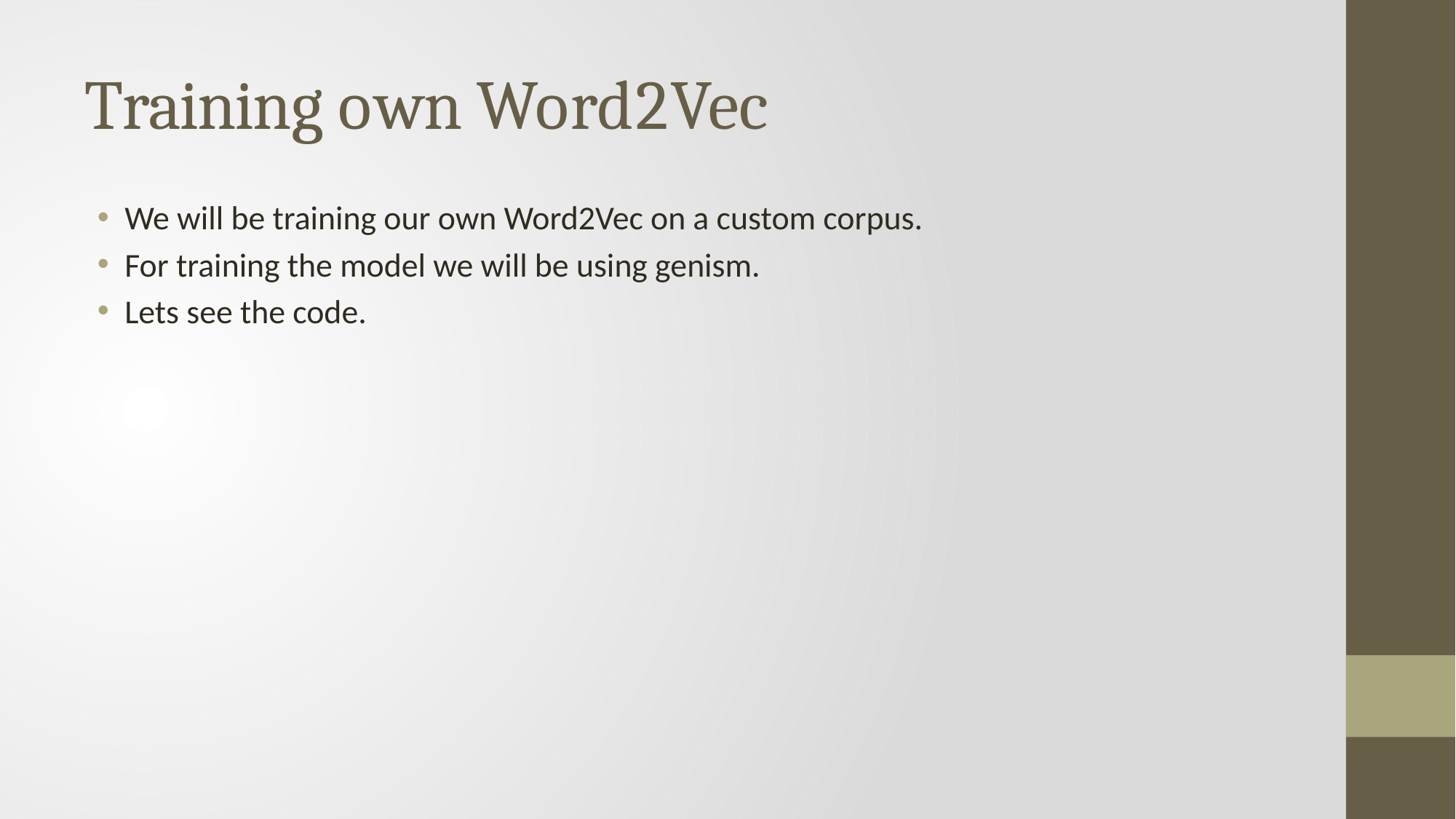

# Training own Word2Vec
We will be training our own Word2Vec on a custom corpus.
For training the model we will be using genism.
Lets see the code.